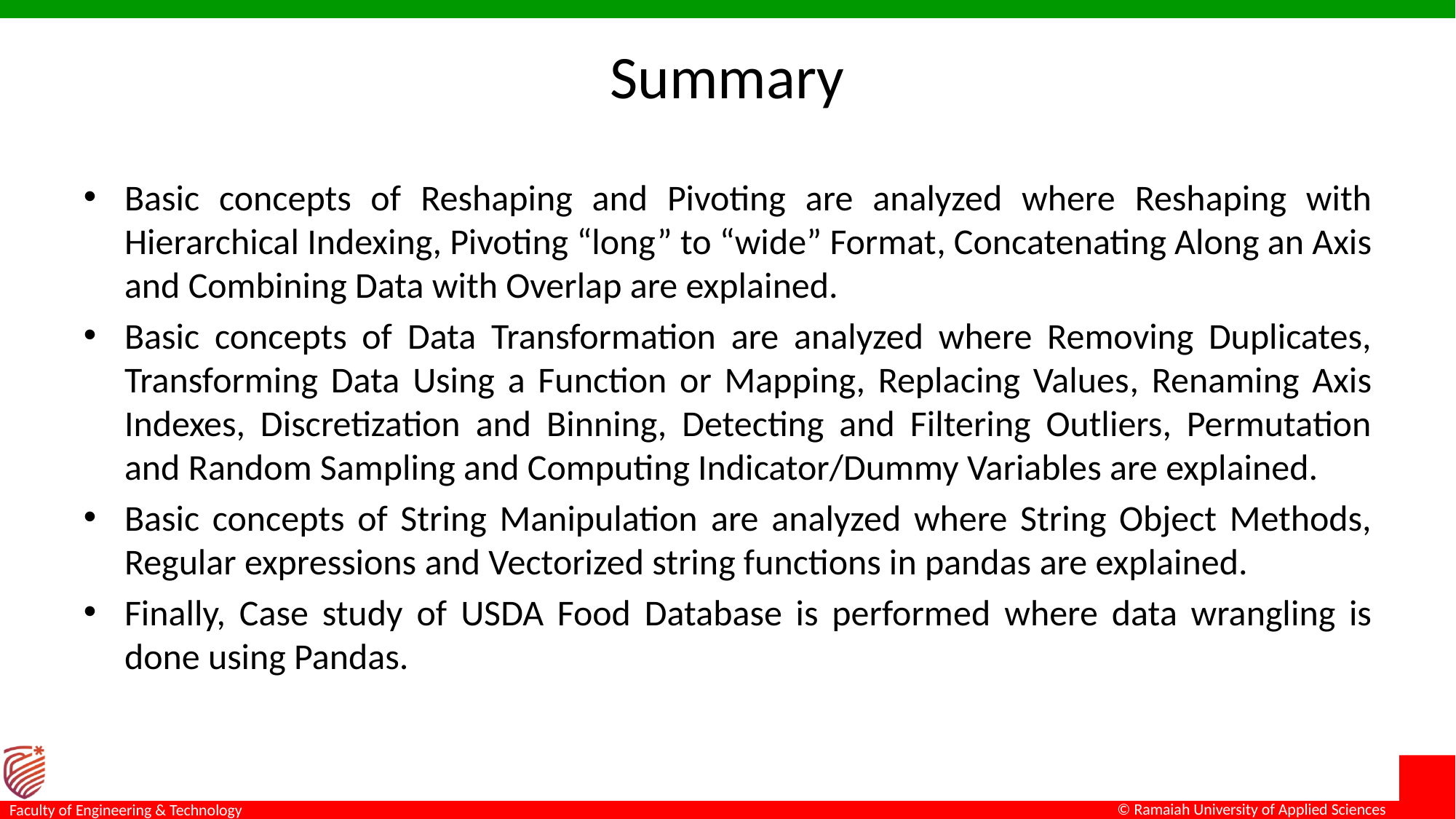

# Summary

Basic concepts of Reshaping and Pivoting are analyzed where Reshaping with Hierarchical Indexing, Pivoting “long” to “wide” Format, Concatenating Along an Axis and Combining Data with Overlap are explained.
Basic concepts of Data Transformation are analyzed where Removing Duplicates, Transforming Data Using a Function or Mapping, Replacing Values, Renaming Axis Indexes, Discretization and Binning, Detecting and Filtering Outliers, Permutation and Random Sampling and Computing Indicator/Dummy Variables are explained.
Basic concepts of String Manipulation are analyzed where String Object Methods, Regular expressions and Vectorized string functions in pandas are explained.
Finally, Case study of USDA Food Database is performed where data wrangling is done using Pandas.